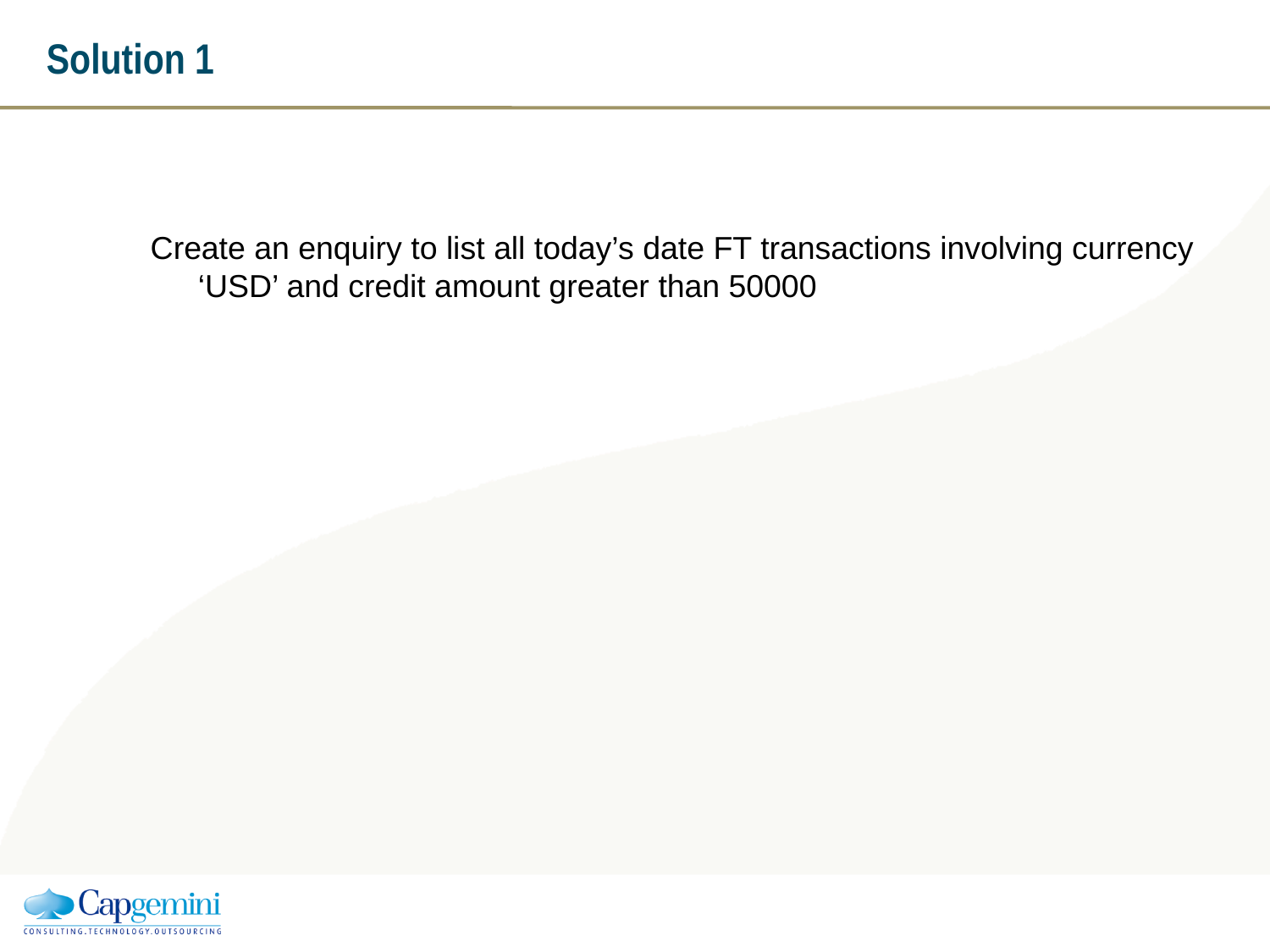

# Solution 1
Create an enquiry to list all today’s date FT transactions involving currency ‘USD’ and credit amount greater than 50000